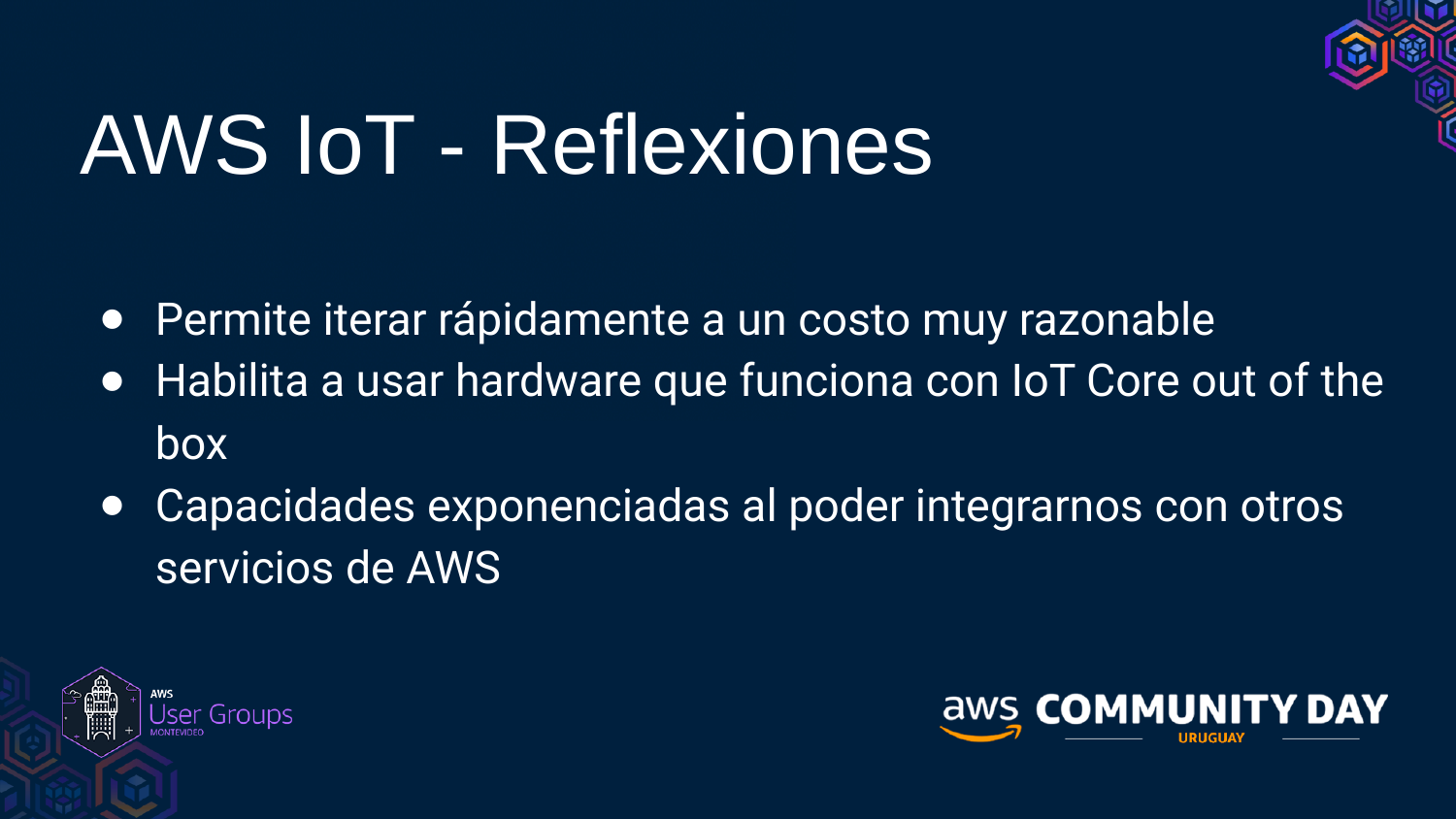

AWS IoT - Reflexiones
Permite iterar rápidamente a un costo muy razonable
Habilita a usar hardware que funciona con IoT Core out of the box
Capacidades exponenciadas al poder integrarnos con otros servicios de AWS